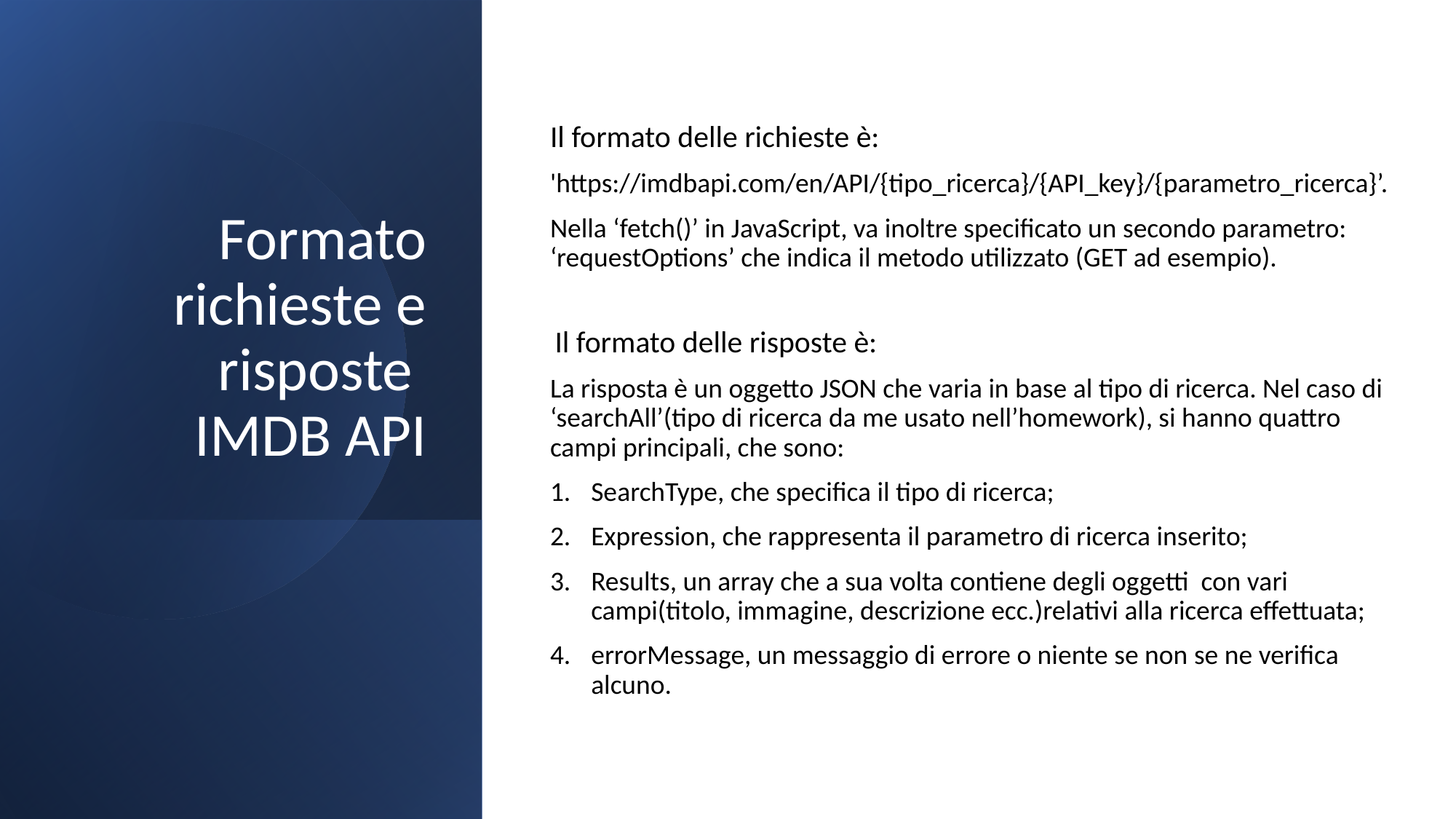

# Formato richieste e risposte IMDB API
Il formato delle richieste è:
'https://imdbapi.com/en/API/{tipo_ricerca}/{API_key}/{parametro_ricerca}’.
Nella ‘fetch()’ in JavaScript, va inoltre specificato un secondo parametro: ‘requestOptions’ che indica il metodo utilizzato (GET ad esempio).

 Il formato delle risposte è:
La risposta è un oggetto JSON che varia in base al tipo di ricerca. Nel caso di ‘searchAll’(tipo di ricerca da me usato nell’homework), si hanno quattro campi principali, che sono:
SearchType, che specifica il tipo di ricerca;
Expression, che rappresenta il parametro di ricerca inserito;
Results, un array che a sua volta contiene degli oggetti  con vari campi(titolo, immagine, descrizione ecc.)relativi alla ricerca effettuata;
errorMessage, un messaggio di errore o niente se non se ne verifica alcuno.